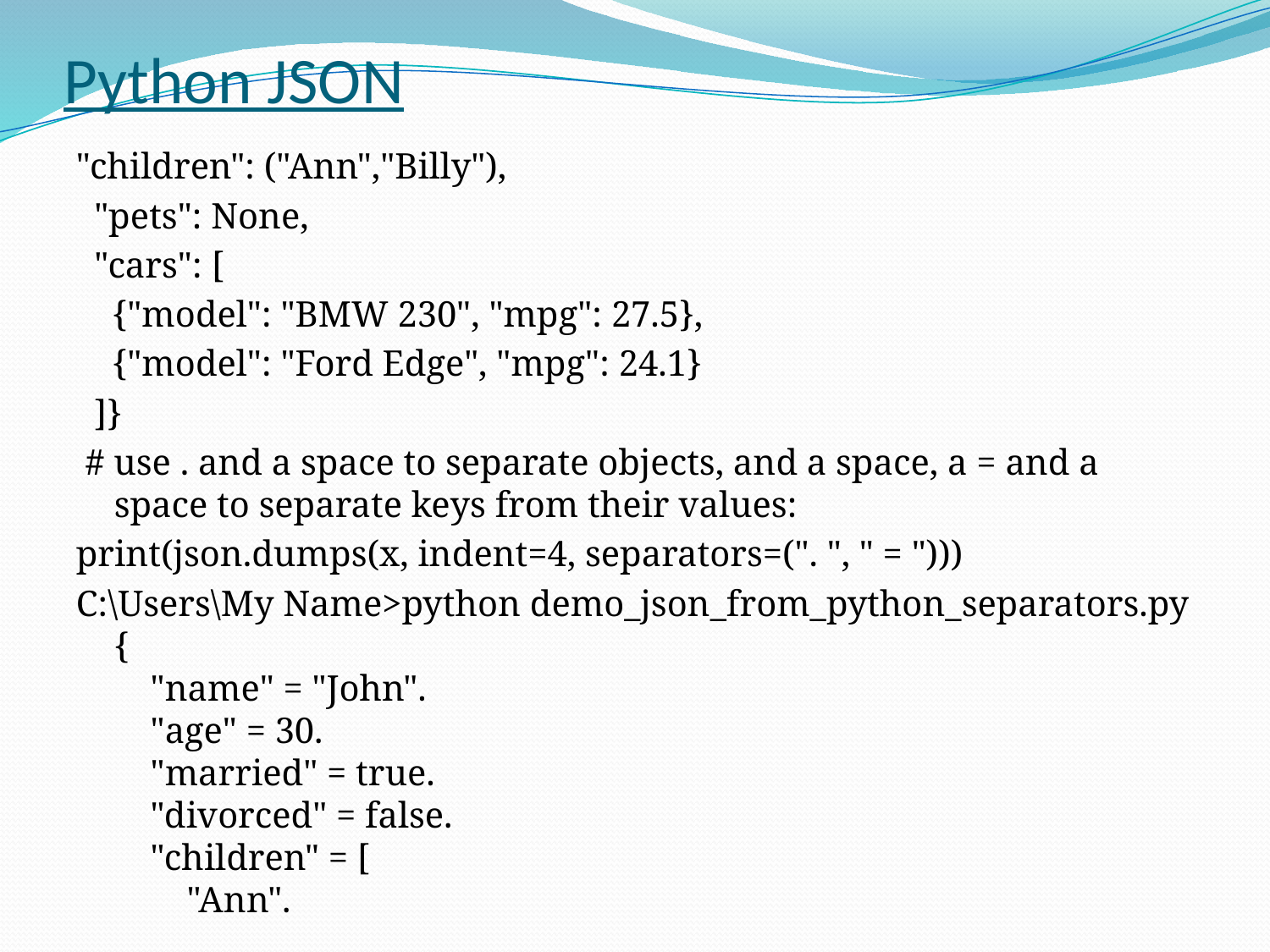

# Python JSON
"children": ("Ann","Billy"),
  "pets": None,
  "cars": [
    {"model": "BMW 230", "mpg": 27.5},
    {"model": "Ford Edge", "mpg": 24.1}
  ]}
 # use . and a space to separate objects, and a space, a = and a space to separate keys from their values:
print(json.dumps(x, indent=4, separators=(". ", " = ")))
C:\Users\My Name>python demo_json_from_python_separators.py
{
    "name" = "John".
    "age" = 30.
    "married" = true.
    "divorced" = false.
    "children" = [
        "Ann".